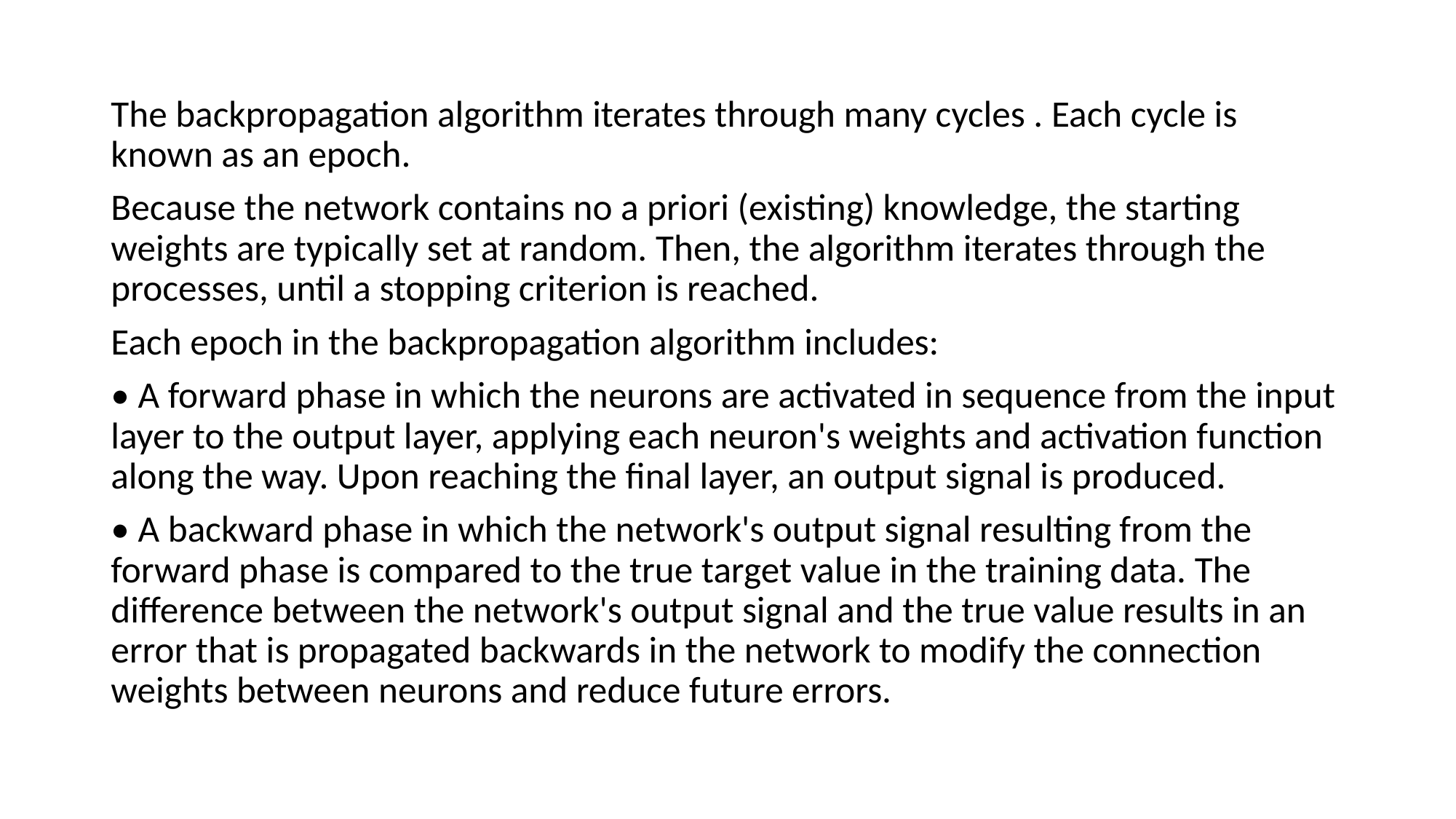

The backpropagation algorithm iterates through many cycles . Each cycle is known as an epoch.
Because the network contains no a priori (existing) knowledge, the starting weights are typically set at random. Then, the algorithm iterates through the processes, until a stopping criterion is reached.
Each epoch in the backpropagation algorithm includes:
• A forward phase in which the neurons are activated in sequence from the input layer to the output layer, applying each neuron's weights and activation function along the way. Upon reaching the final layer, an output signal is produced.
• A backward phase in which the network's output signal resulting from the forward phase is compared to the true target value in the training data. The difference between the network's output signal and the true value results in an error that is propagated backwards in the network to modify the connection weights between neurons and reduce future errors.